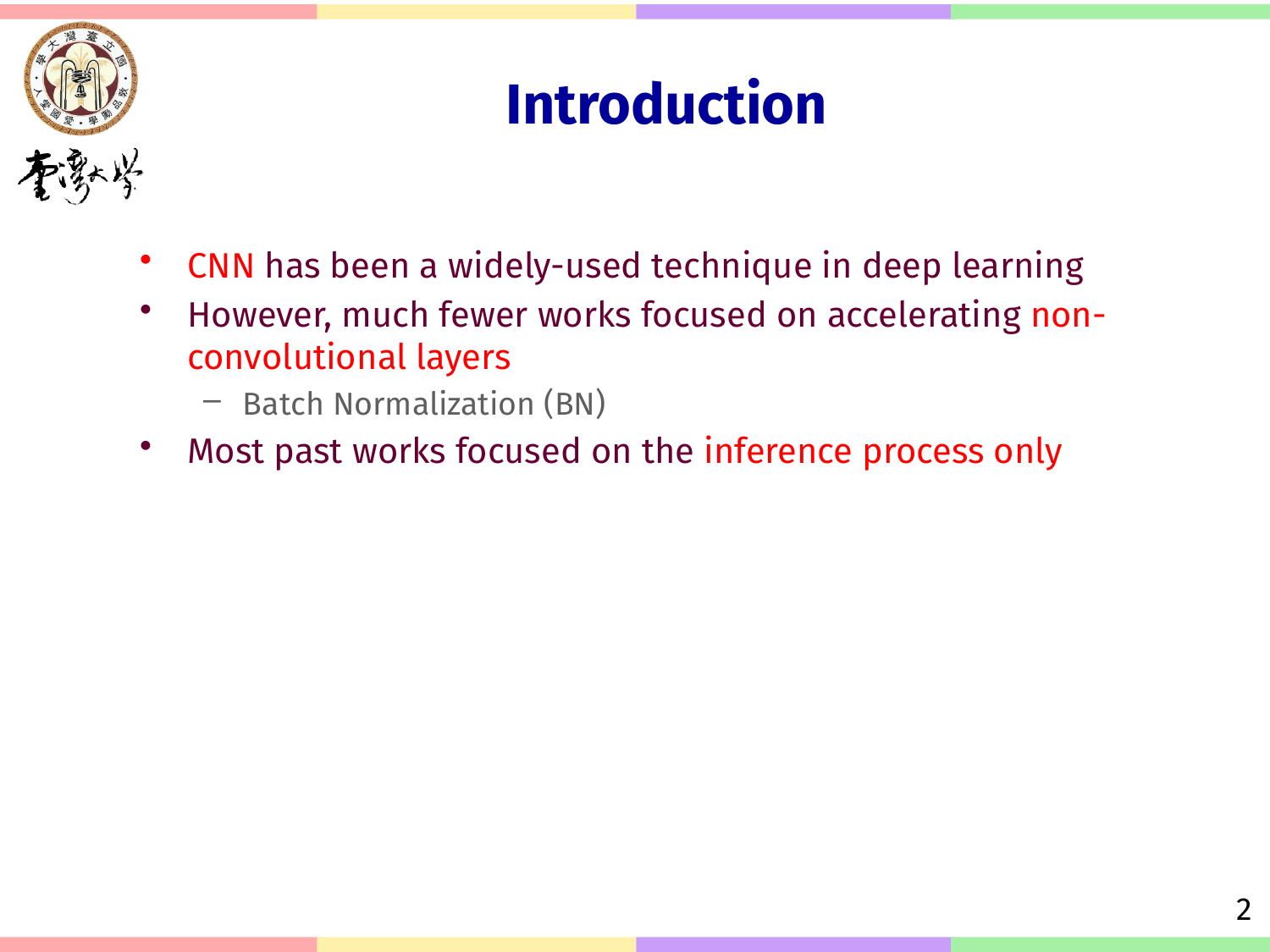

# Introduction
CNN has been a widely-used technique in deep learning
However, much fewer works focused on accelerating non-convolutional layers
Batch Normalization (BN)
Most past works focused on the inference process only

2